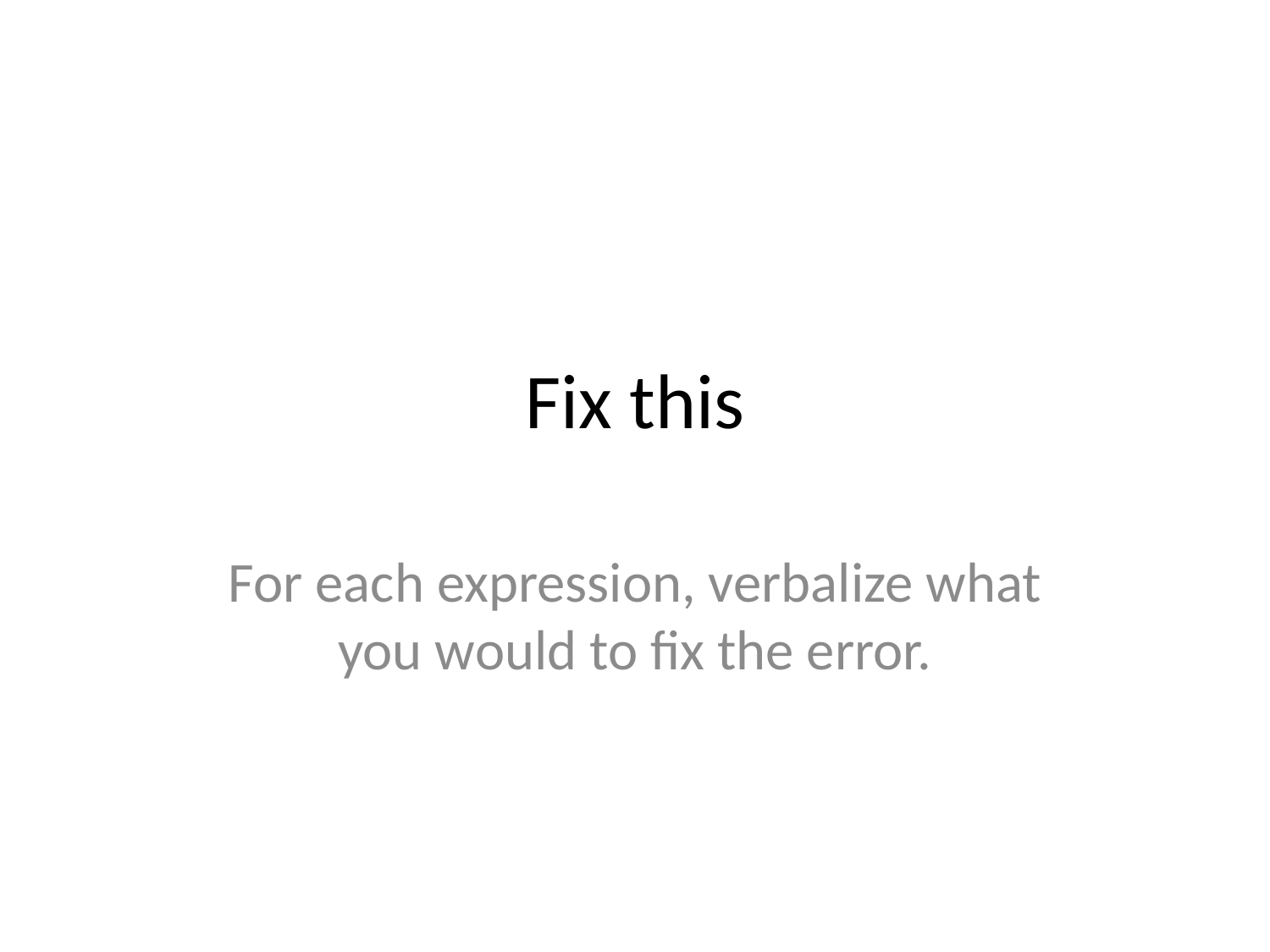

# Fix this
For each expression, verbalize what you would to fix the error.